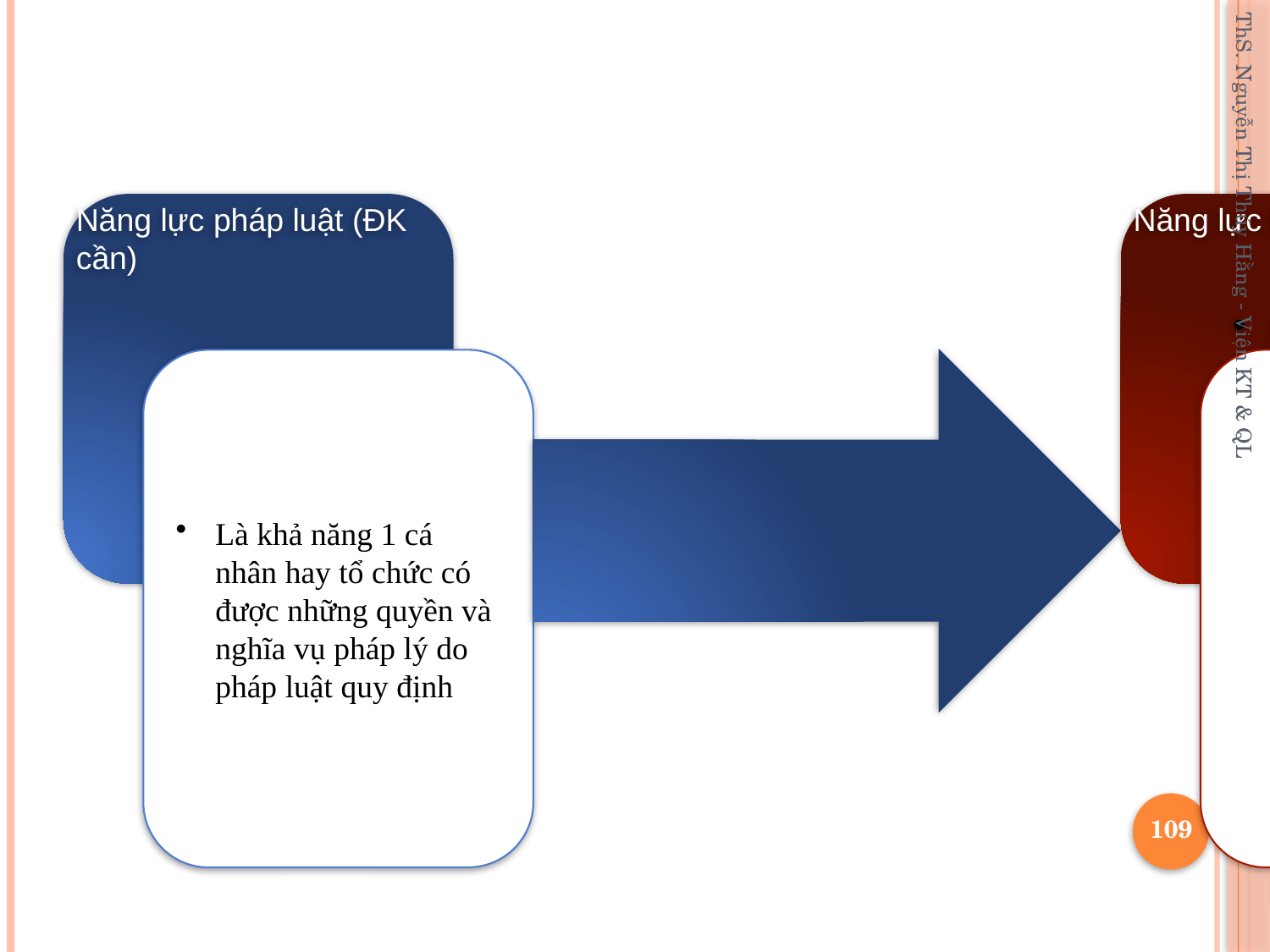

Năng lực pháp luật (ĐK cần)
Là khả năng 1 cá nhân hay tổ chức có được những quyền và nghĩa vụ pháp lý do pháp luật quy định
ThS. Nguyễn Thị Thúy Hằng - Viện KT & QL
109